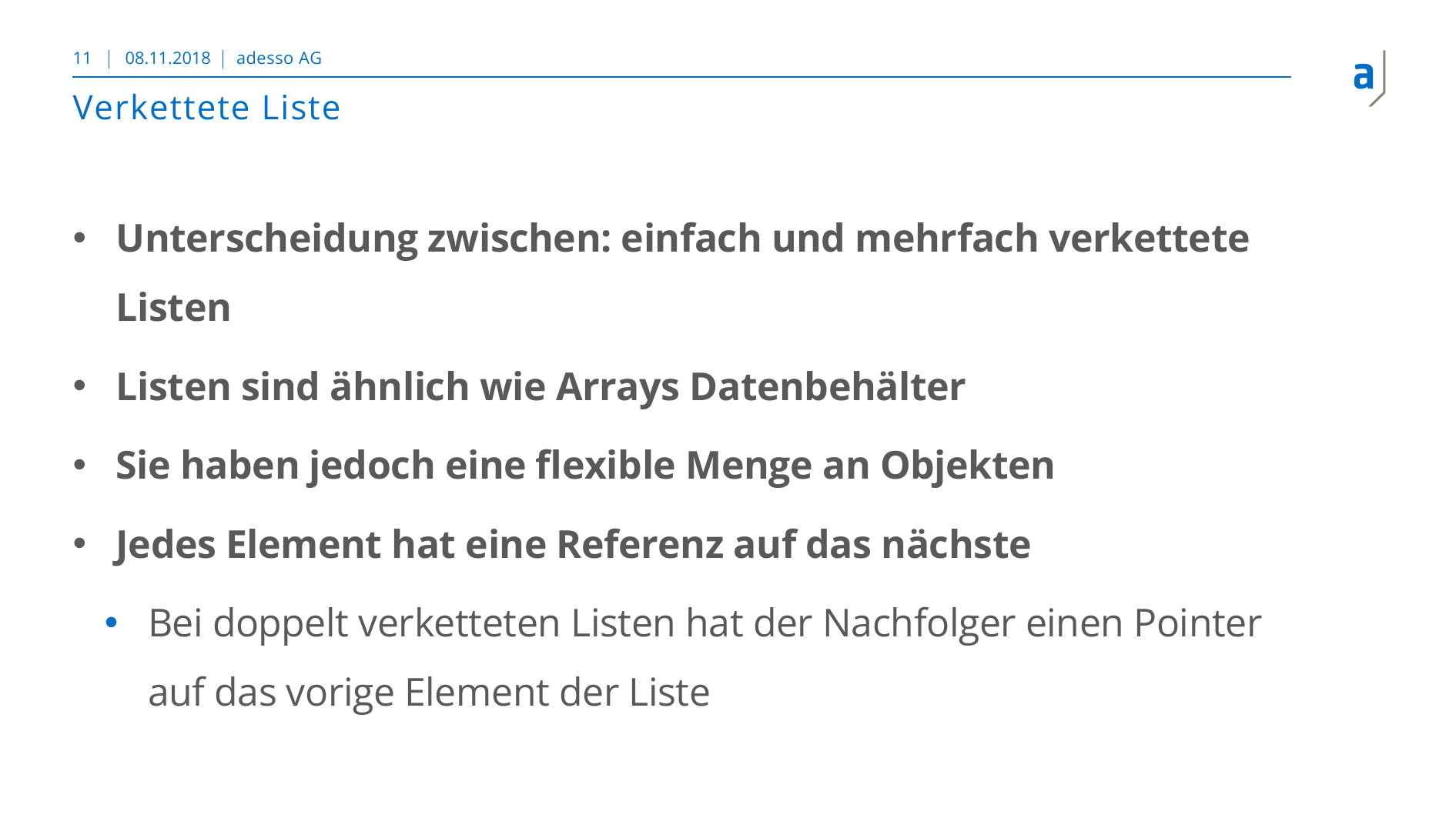

11
08.11.2018
adesso AG
# Verkettete Liste
Unterscheidung zwischen: einfach und mehrfach verkettete Listen
Listen sind ähnlich wie Arrays Datenbehälter
Sie haben jedoch eine flexible Menge an Objekten
Jedes Element hat eine Referenz auf das nächste
Bei doppelt verketteten Listen hat der Nachfolger einen Pointer auf das vorige Element der Liste